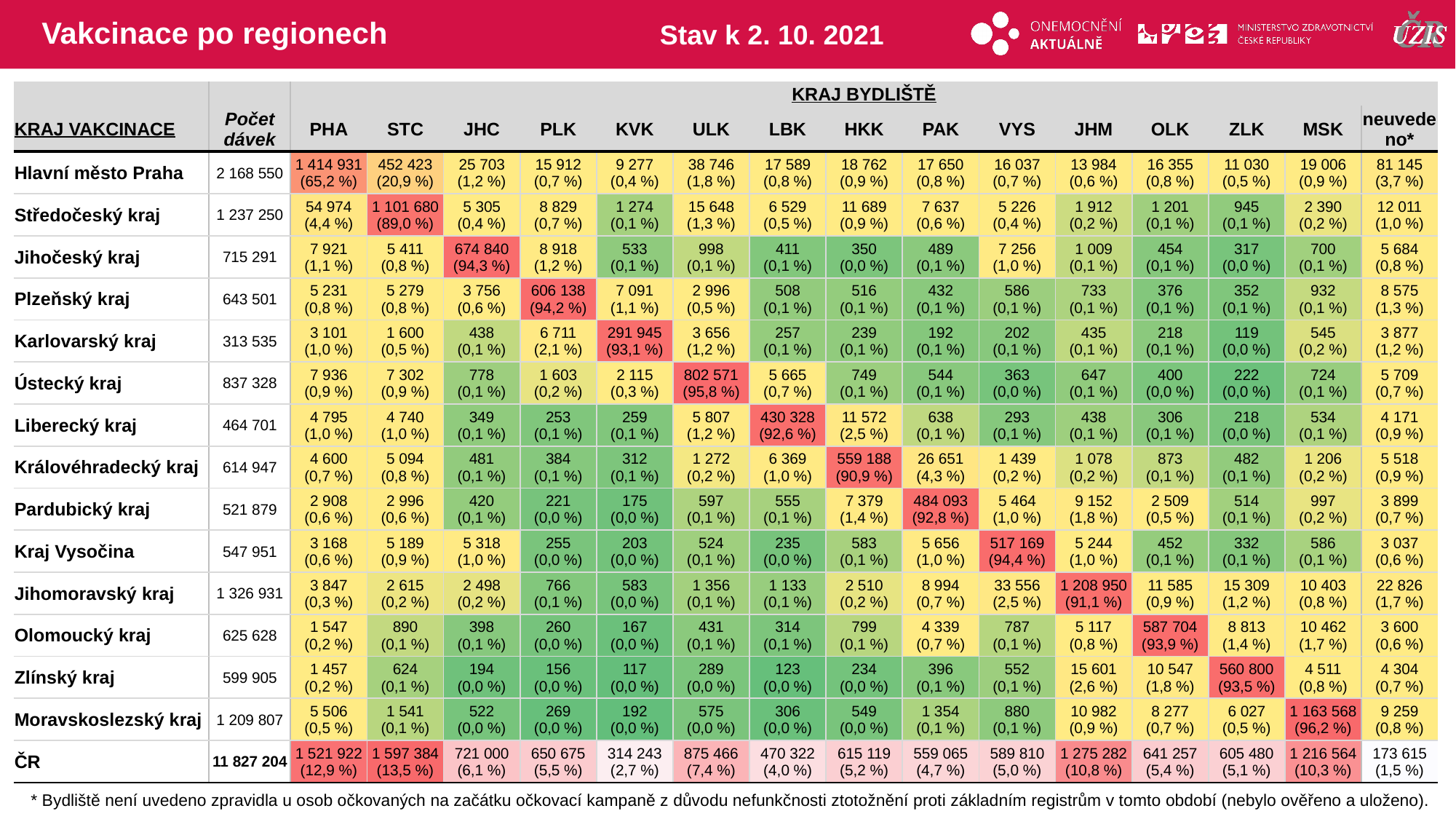

# Vakcinace po regionech
Stav k 2. 10. 2021
|  |  | KRAJ BYDLIŠTĚ |  |  |  |  |  |  |  |  |  |  |  |  |  |  |
| --- | --- | --- | --- | --- | --- | --- | --- | --- | --- | --- | --- | --- | --- | --- | --- | --- |
| KRAJ VAKCINACE | Počet dávek | PHA | STC | JHC | PLK | KVK | ULK | LBK | HKK | PAK | VYS | JHM | OLK | ZLK | MSK | neuvedeno\* |
| Hlavní město Praha | 2 168 550 | 1 414 931 (65,2 %) | 452 423 (20,9 %) | 25 703 (1,2 %) | 15 912 (0,7 %) | 9 277 (0,4 %) | 38 746 (1,8 %) | 17 589 (0,8 %) | 18 762 (0,9 %) | 17 650 (0,8 %) | 16 037 (0,7 %) | 13 984 (0,6 %) | 16 355 (0,8 %) | 11 030 (0,5 %) | 19 006 (0,9 %) | 81 145 (3,7 %) |
| Středočeský kraj | 1 237 250 | 54 974 (4,4 %) | 1 101 680 (89,0 %) | 5 305 (0,4 %) | 8 829 (0,7 %) | 1 274 (0,1 %) | 15 648 (1,3 %) | 6 529 (0,5 %) | 11 689 (0,9 %) | 7 637 (0,6 %) | 5 226 (0,4 %) | 1 912 (0,2 %) | 1 201 (0,1 %) | 945 (0,1 %) | 2 390 (0,2 %) | 12 011 (1,0 %) |
| Jihočeský kraj | 715 291 | 7 921 (1,1 %) | 5 411 (0,8 %) | 674 840 (94,3 %) | 8 918 (1,2 %) | 533 (0,1 %) | 998 (0,1 %) | 411 (0,1 %) | 350 (0,0 %) | 489 (0,1 %) | 7 256 (1,0 %) | 1 009 (0,1 %) | 454 (0,1 %) | 317 (0,0 %) | 700 (0,1 %) | 5 684 (0,8 %) |
| Plzeňský kraj | 643 501 | 5 231 (0,8 %) | 5 279 (0,8 %) | 3 756 (0,6 %) | 606 138 (94,2 %) | 7 091 (1,1 %) | 2 996 (0,5 %) | 508 (0,1 %) | 516 (0,1 %) | 432 (0,1 %) | 586 (0,1 %) | 733 (0,1 %) | 376 (0,1 %) | 352 (0,1 %) | 932 (0,1 %) | 8 575 (1,3 %) |
| Karlovarský kraj | 313 535 | 3 101 (1,0 %) | 1 600 (0,5 %) | 438 (0,1 %) | 6 711 (2,1 %) | 291 945 (93,1 %) | 3 656 (1,2 %) | 257 (0,1 %) | 239 (0,1 %) | 192 (0,1 %) | 202 (0,1 %) | 435 (0,1 %) | 218 (0,1 %) | 119 (0,0 %) | 545 (0,2 %) | 3 877 (1,2 %) |
| Ústecký kraj | 837 328 | 7 936 (0,9 %) | 7 302 (0,9 %) | 778 (0,1 %) | 1 603 (0,2 %) | 2 115 (0,3 %) | 802 571 (95,8 %) | 5 665 (0,7 %) | 749 (0,1 %) | 544 (0,1 %) | 363 (0,0 %) | 647 (0,1 %) | 400 (0,0 %) | 222 (0,0 %) | 724 (0,1 %) | 5 709 (0,7 %) |
| Liberecký kraj | 464 701 | 4 795 (1,0 %) | 4 740 (1,0 %) | 349 (0,1 %) | 253 (0,1 %) | 259 (0,1 %) | 5 807 (1,2 %) | 430 328 (92,6 %) | 11 572 (2,5 %) | 638 (0,1 %) | 293 (0,1 %) | 438 (0,1 %) | 306 (0,1 %) | 218 (0,0 %) | 534 (0,1 %) | 4 171 (0,9 %) |
| Královéhradecký kraj | 614 947 | 4 600 (0,7 %) | 5 094 (0,8 %) | 481 (0,1 %) | 384 (0,1 %) | 312 (0,1 %) | 1 272 (0,2 %) | 6 369 (1,0 %) | 559 188 (90,9 %) | 26 651 (4,3 %) | 1 439 (0,2 %) | 1 078 (0,2 %) | 873 (0,1 %) | 482 (0,1 %) | 1 206 (0,2 %) | 5 518 (0,9 %) |
| Pardubický kraj | 521 879 | 2 908 (0,6 %) | 2 996 (0,6 %) | 420 (0,1 %) | 221 (0,0 %) | 175 (0,0 %) | 597 (0,1 %) | 555 (0,1 %) | 7 379 (1,4 %) | 484 093 (92,8 %) | 5 464 (1,0 %) | 9 152 (1,8 %) | 2 509 (0,5 %) | 514 (0,1 %) | 997 (0,2 %) | 3 899 (0,7 %) |
| Kraj Vysočina | 547 951 | 3 168 (0,6 %) | 5 189 (0,9 %) | 5 318 (1,0 %) | 255 (0,0 %) | 203 (0,0 %) | 524 (0,1 %) | 235 (0,0 %) | 583 (0,1 %) | 5 656 (1,0 %) | 517 169 (94,4 %) | 5 244 (1,0 %) | 452 (0,1 %) | 332 (0,1 %) | 586 (0,1 %) | 3 037 (0,6 %) |
| Jihomoravský kraj | 1 326 931 | 3 847 (0,3 %) | 2 615 (0,2 %) | 2 498 (0,2 %) | 766 (0,1 %) | 583 (0,0 %) | 1 356 (0,1 %) | 1 133 (0,1 %) | 2 510 (0,2 %) | 8 994 (0,7 %) | 33 556 (2,5 %) | 1 208 950 (91,1 %) | 11 585 (0,9 %) | 15 309 (1,2 %) | 10 403 (0,8 %) | 22 826 (1,7 %) |
| Olomoucký kraj | 625 628 | 1 547 (0,2 %) | 890 (0,1 %) | 398 (0,1 %) | 260 (0,0 %) | 167 (0,0 %) | 431 (0,1 %) | 314 (0,1 %) | 799 (0,1 %) | 4 339 (0,7 %) | 787 (0,1 %) | 5 117 (0,8 %) | 587 704 (93,9 %) | 8 813 (1,4 %) | 10 462 (1,7 %) | 3 600 (0,6 %) |
| Zlínský kraj | 599 905 | 1 457 (0,2 %) | 624 (0,1 %) | 194 (0,0 %) | 156 (0,0 %) | 117 (0,0 %) | 289 (0,0 %) | 123 (0,0 %) | 234 (0,0 %) | 396 (0,1 %) | 552 (0,1 %) | 15 601 (2,6 %) | 10 547 (1,8 %) | 560 800 (93,5 %) | 4 511 (0,8 %) | 4 304 (0,7 %) |
| Moravskoslezský kraj | 1 209 807 | 5 506 (0,5 %) | 1 541 (0,1 %) | 522 (0,0 %) | 269 (0,0 %) | 192 (0,0 %) | 575 (0,0 %) | 306 (0,0 %) | 549 (0,0 %) | 1 354 (0,1 %) | 880 (0,1 %) | 10 982 (0,9 %) | 8 277 (0,7 %) | 6 027 (0,5 %) | 1 163 568 (96,2 %) | 9 259 (0,8 %) |
| ČR | 11 827 204 | 1 521 922 (12,9 %) | 1 597 384 (13,5 %) | 721 000 (6,1 %) | 650 675 (5,5 %) | 314 243 (2,7 %) | 875 466 (7,4 %) | 470 322 (4,0 %) | 615 119 (5,2 %) | 559 065 (4,7 %) | 589 810 (5,0 %) | 1 275 282 (10,8 %) | 641 257 (5,4 %) | 605 480 (5,1 %) | 1 216 564 (10,3 %) | 173 615 (1,5 %) |
|  |  |  |  |  |  |  |  |  |  |  |  |  |  |  |
| --- | --- | --- | --- | --- | --- | --- | --- | --- | --- | --- | --- | --- | --- | --- |
|  |  |  |  |  |  |  |  |  |  |  |  |  |  |  |
|  |  |  |  |  |  |  |  |  |  |  |  |  |  |  |
|  |  |  |  |  |  |  |  |  |  |  |  |  |  |  |
|  |  |  |  |  |  |  |  |  |  |  |  |  |  |  |
|  |  |  |  |  |  |  |  |  |  |  |  |  |  |  |
|  |  |  |  |  |  |  |  |  |  |  |  |  |  |  |
|  |  |  |  |  |  |  |  |  |  |  |  |  |  |  |
|  |  |  |  |  |  |  |  |  |  |  |  |  |  |  |
|  |  |  |  |  |  |  |  |  |  |  |  |  |  |  |
|  |  |  |  |  |  |  |  |  |  |  |  |  |  |  |
|  |  |  |  |  |  |  |  |  |  |  |  |  |  |  |
|  |  |  |  |  |  |  |  |  |  |  |  |  |  |  |
|  |  |  |  |  |  |  |  |  |  |  |  |  |  |  |
|  |  |  |  |  |  |  |  |  |  |  |  |  |  |  |
* Bydliště není uvedeno zpravidla u osob očkovaných na začátku očkovací kampaně z důvodu nefunkčnosti ztotožnění proti základním registrům v tomto období (nebylo ověřeno a uloženo).